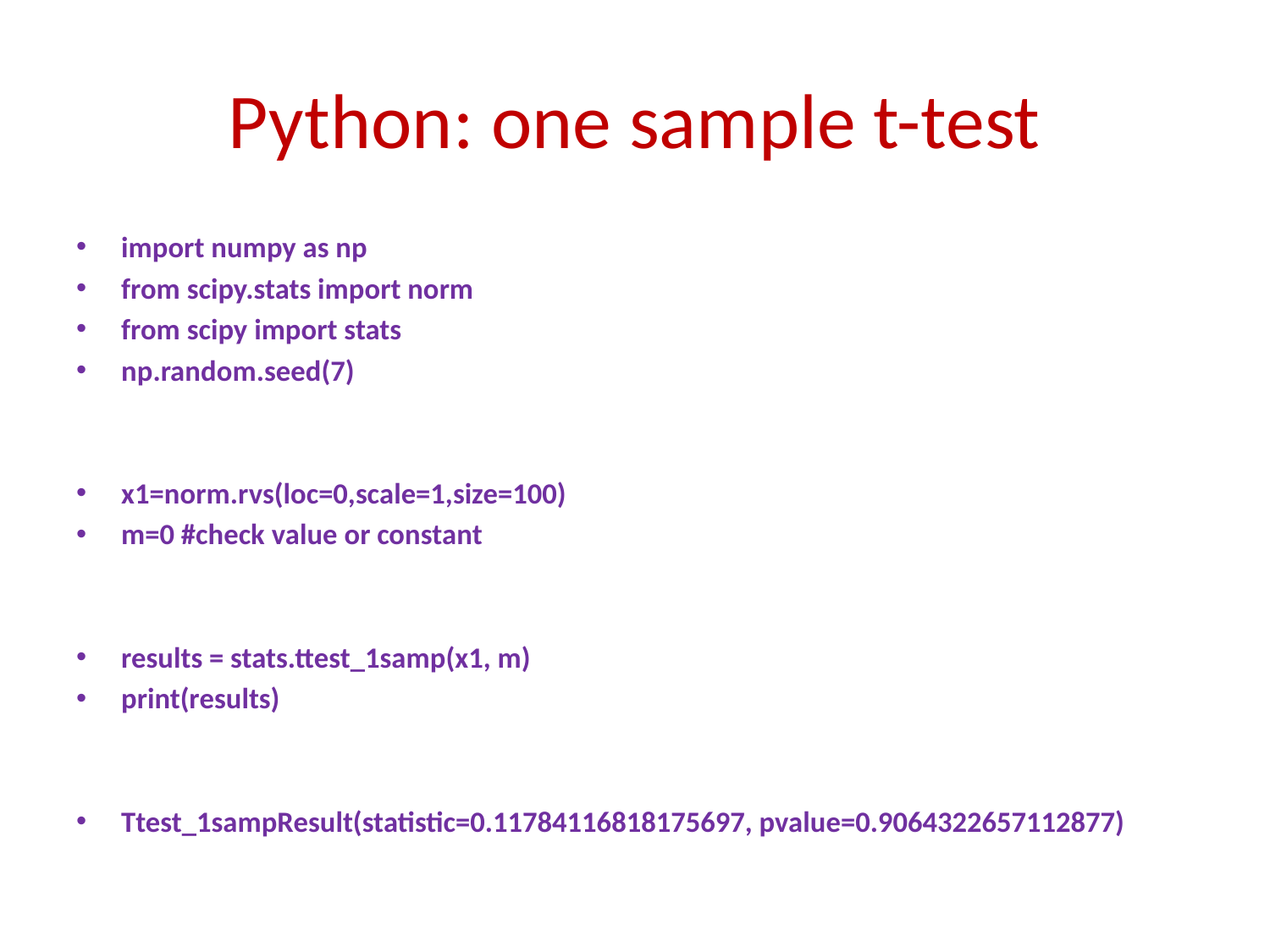

# Python: one sample t-test
import numpy as np
from scipy.stats import norm
from scipy import stats
np.random.seed(7)

x1=norm.rvs(loc=0,scale=1,size=100)
m=0 #check value or constant

results = stats.ttest_1samp(x1, m)
print(results)

Ttest_1sampResult(statistic=0.11784116818175697, pvalue=0.9064322657112877)